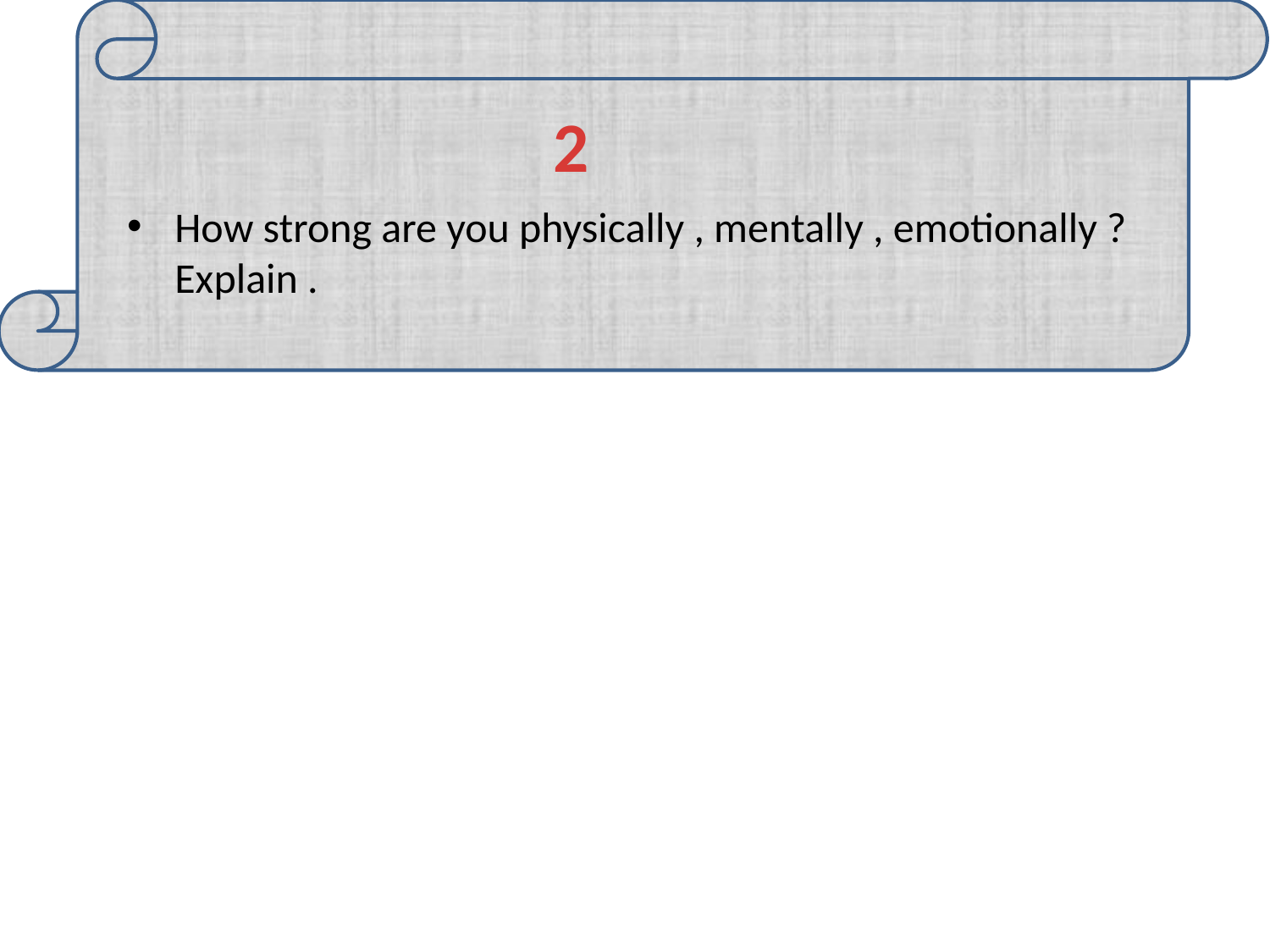

2
How strong are you physically , mentally , emotionally ? Explain .